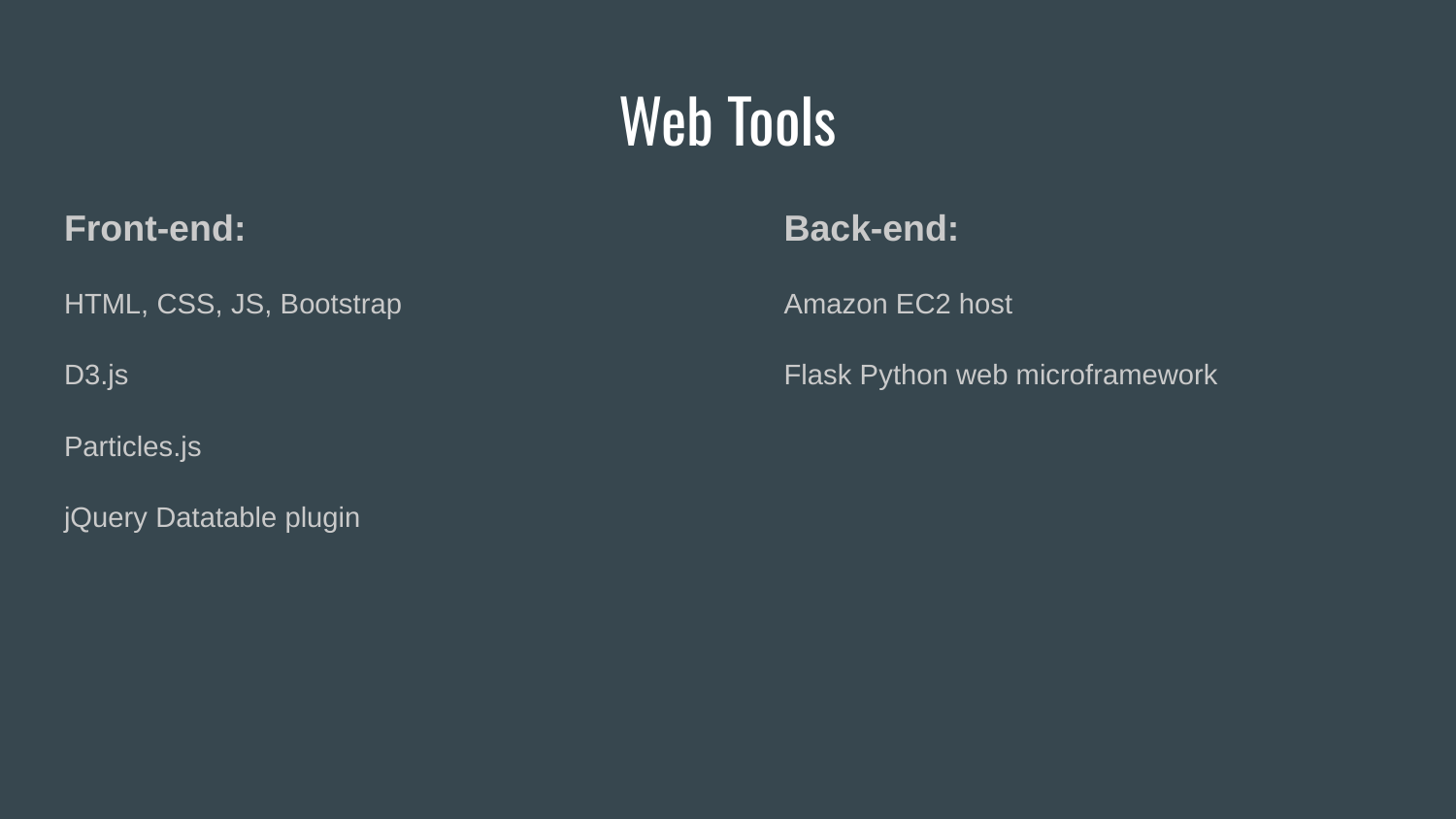

# Web Tools
Front-end:
HTML, CSS, JS, Bootstrap
D3.js
Particles.js
jQuery Datatable plugin
Back-end:
Amazon EC2 host
Flask Python web microframework